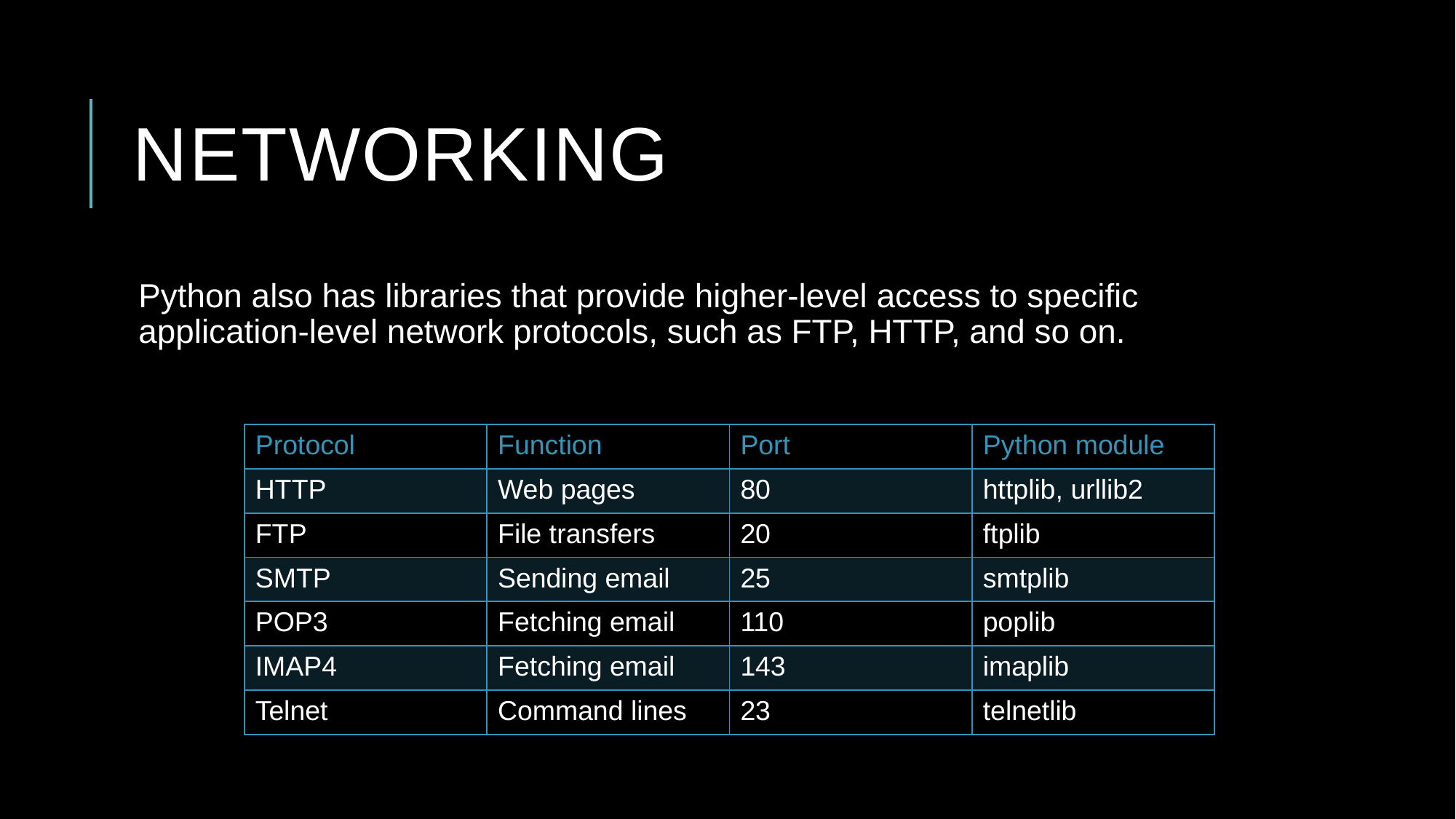

# Networking
Python also has libraries that provide higher-level access to specific application-level network protocols, such as FTP, HTTP, and so on.
| Protocol | Function | Port | Python module |
| --- | --- | --- | --- |
| HTTP | Web pages | 80 | httplib, urllib2 |
| FTP | File transfers | 20 | ftplib |
| SMTP | Sending email | 25 | smtplib |
| POP3 | Fetching email | 110 | poplib |
| IMAP4 | Fetching email | 143 | imaplib |
| Telnet | Command lines | 23 | telnetlib |